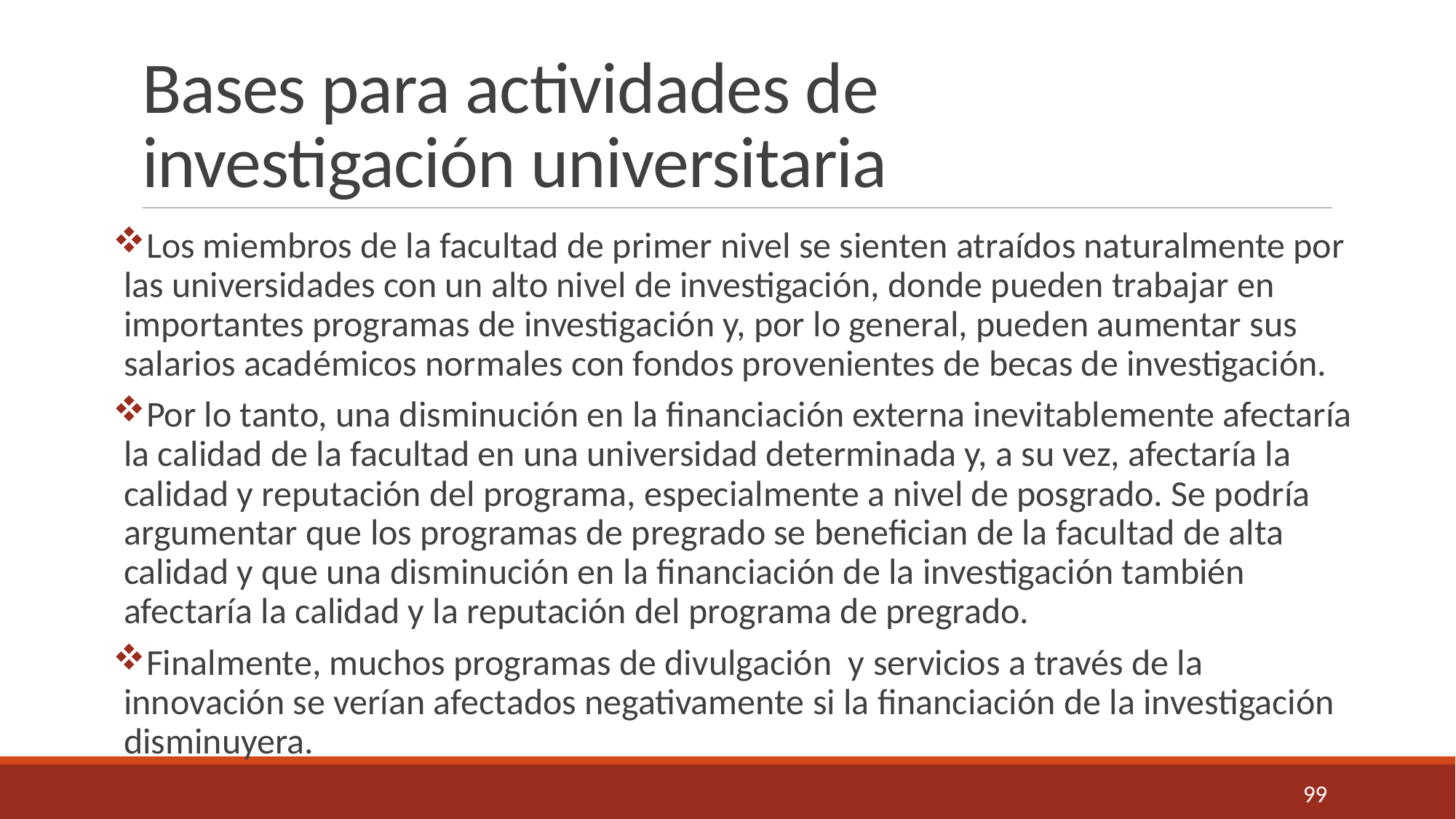

# Bases para actividades de investigación universitaria
Los miembros de la facultad de primer nivel se sienten atraídos naturalmente por las universidades con un alto nivel de investigación, donde pueden trabajar en importantes programas de investigación y, por lo general, pueden aumentar sus salarios académicos normales con fondos provenientes de becas de investigación.
Por lo tanto, una disminución en la financiación externa inevitablemente afectaría la calidad de la facultad en una universidad determinada y, a su vez, afectaría la calidad y reputación del programa, especialmente a nivel de posgrado. Se podría argumentar que los programas de pregrado se benefician de la facultad de alta calidad y que una disminución en la financiación de la investigación también afectaría la calidad y la reputación del programa de pregrado.
Finalmente, muchos programas de divulgación  y servicios a través de la innovación se verían afectados negativamente si la financiación de la investigación disminuyera.
99